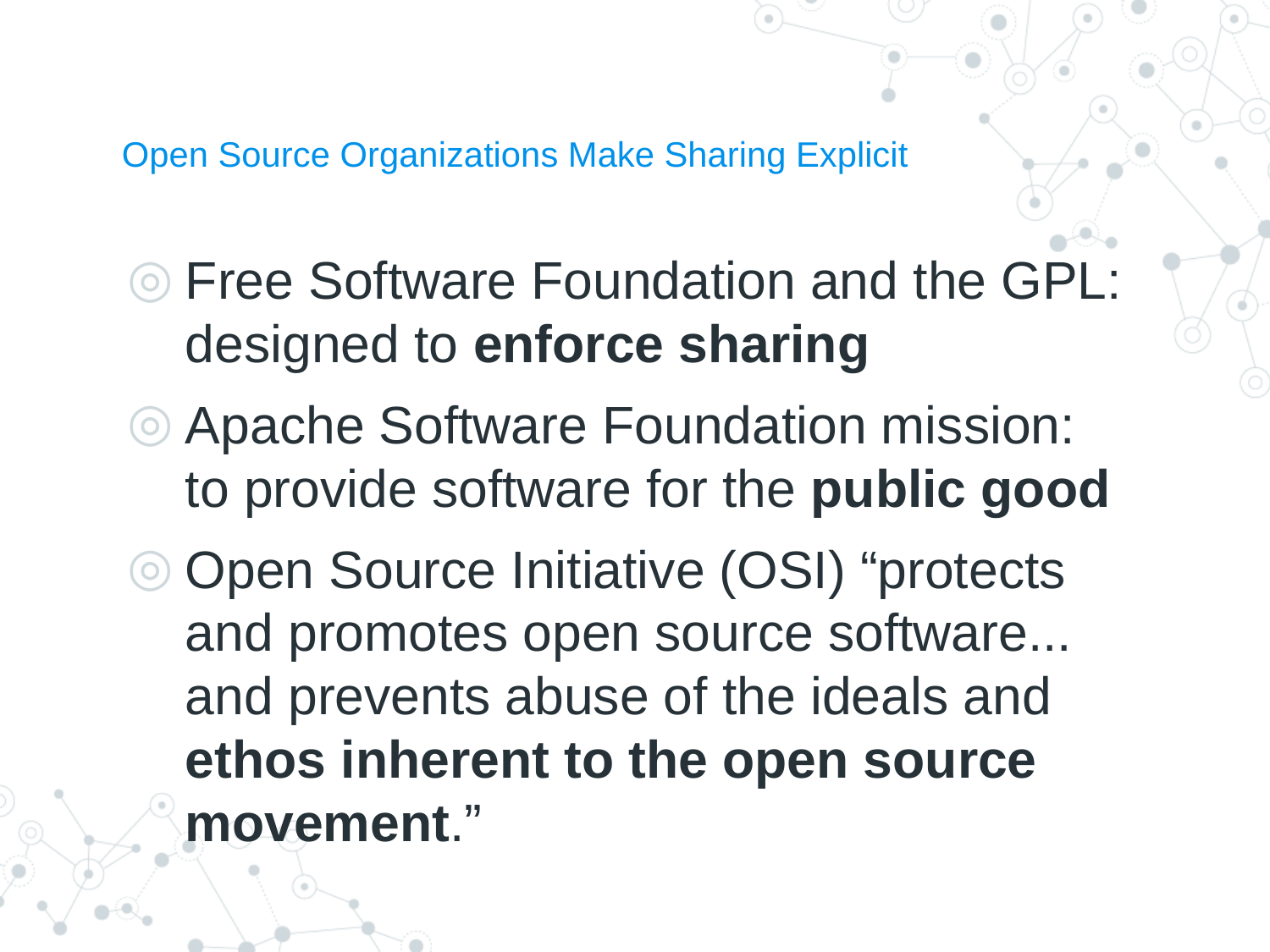

# Open Source Organizations Make Sharing Explicit
Free Software Foundation and the GPL: designed to enforce sharing
Apache Software Foundation mission:
to provide software for the public good
Open Source Initiative (OSI) “protects and promotes open source software... and prevents abuse of the ideals and ethos inherent to the open source movement.”